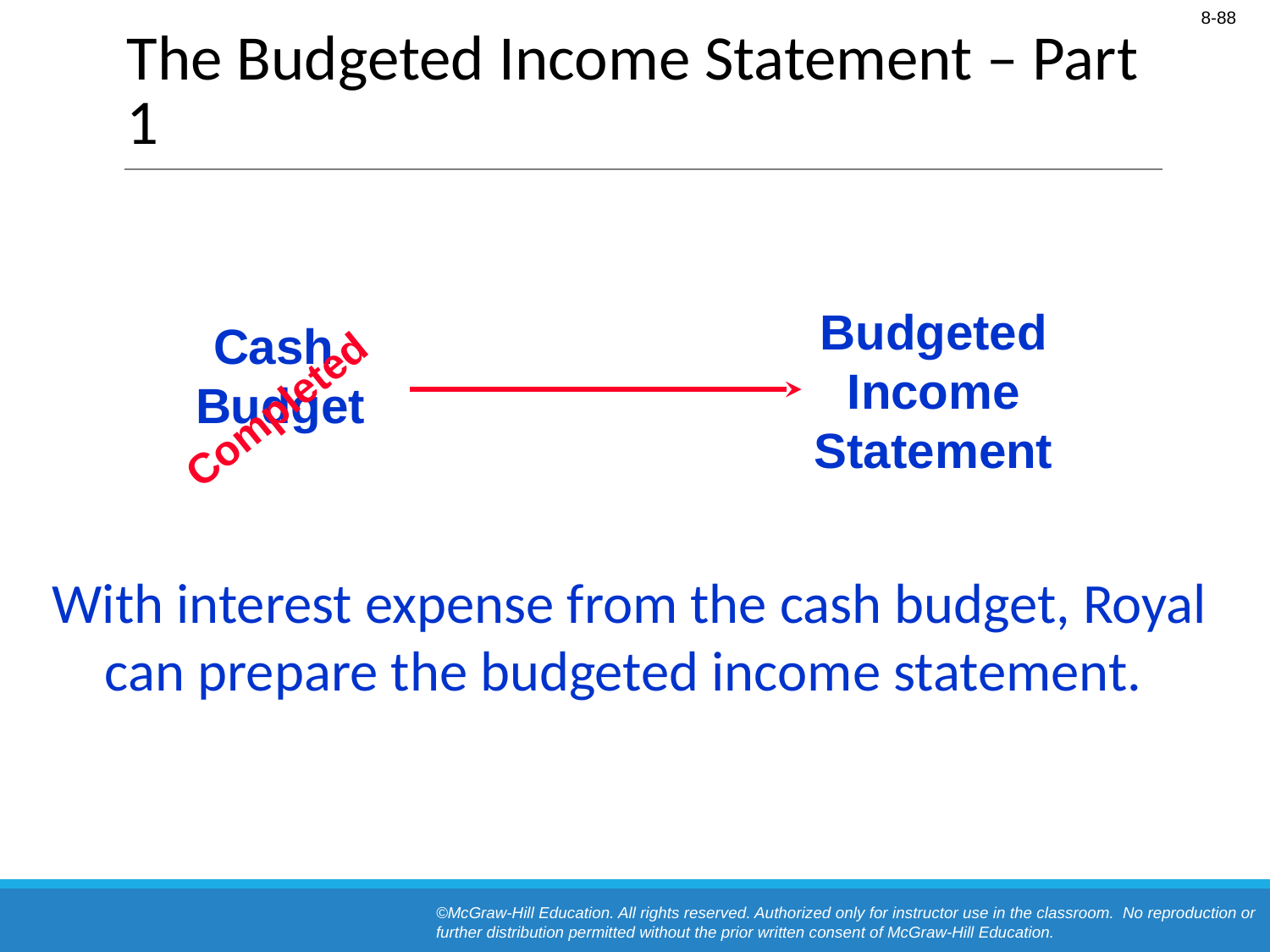

# The Budgeted Income Statement – Part 1
Budgeted
Income
Statement
Cash
Budget

Completed
With interest expense from the cash budget, Royal can prepare the budgeted income statement.